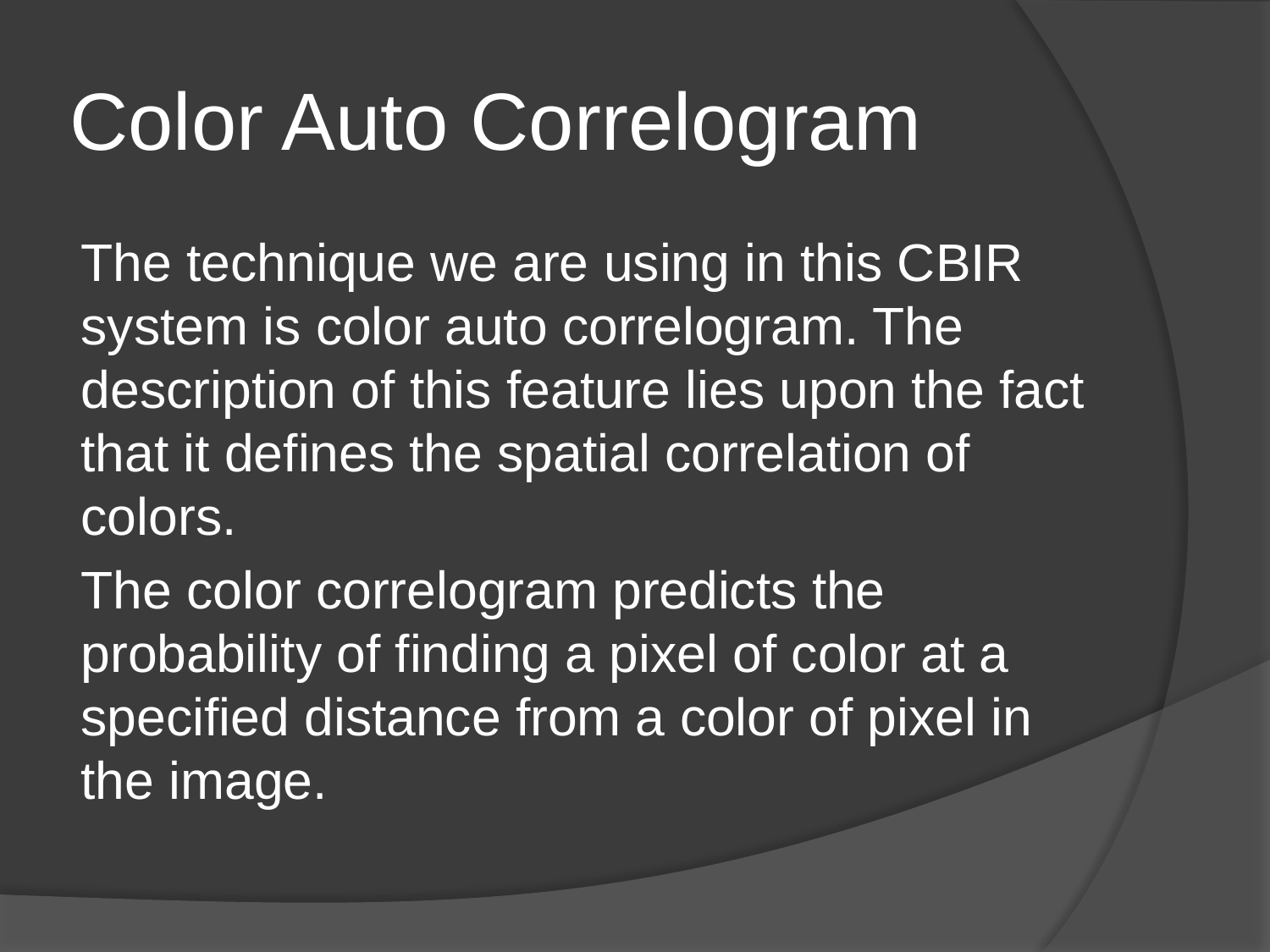

# Color Auto Correlogram
The technique we are using in this CBIR system is color auto correlogram. The description of this feature lies upon the fact that it defines the spatial correlation of colors.
The color correlogram predicts the probability of finding a pixel of color at a specified distance from a color of pixel in the image.